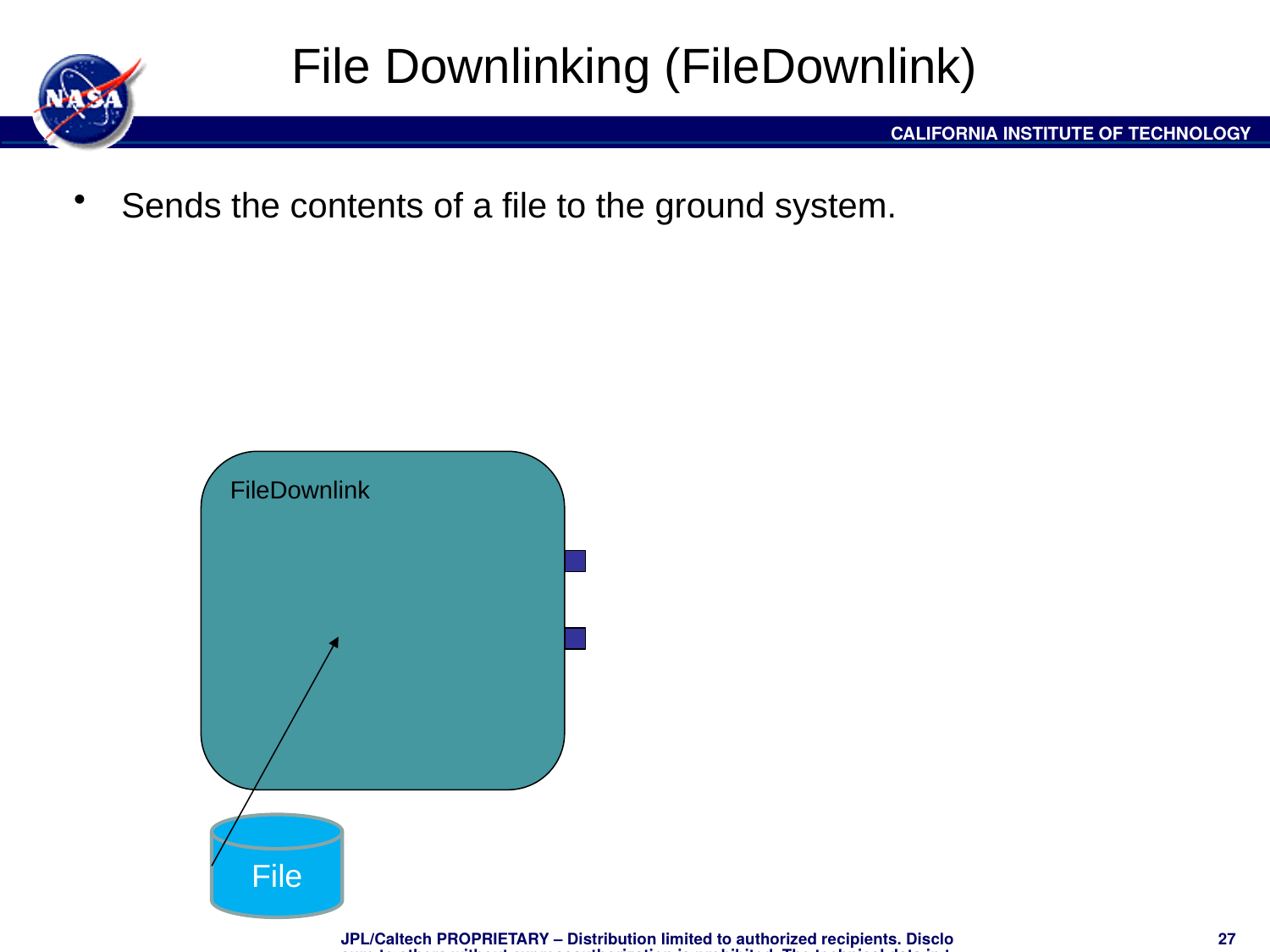

# File Downlinking (FileDownlink)
Sends the contents of a file to the ground system.
FileDownlink

File
JPL/Caltech PROPRIETARY – Distribution limited to authorized recipients. Disclosure to others without express
authorization is prohibited. The technical data in this document is controlled under the U.S. Export Regulations;
release to foreign persons may require an export authorization.
27